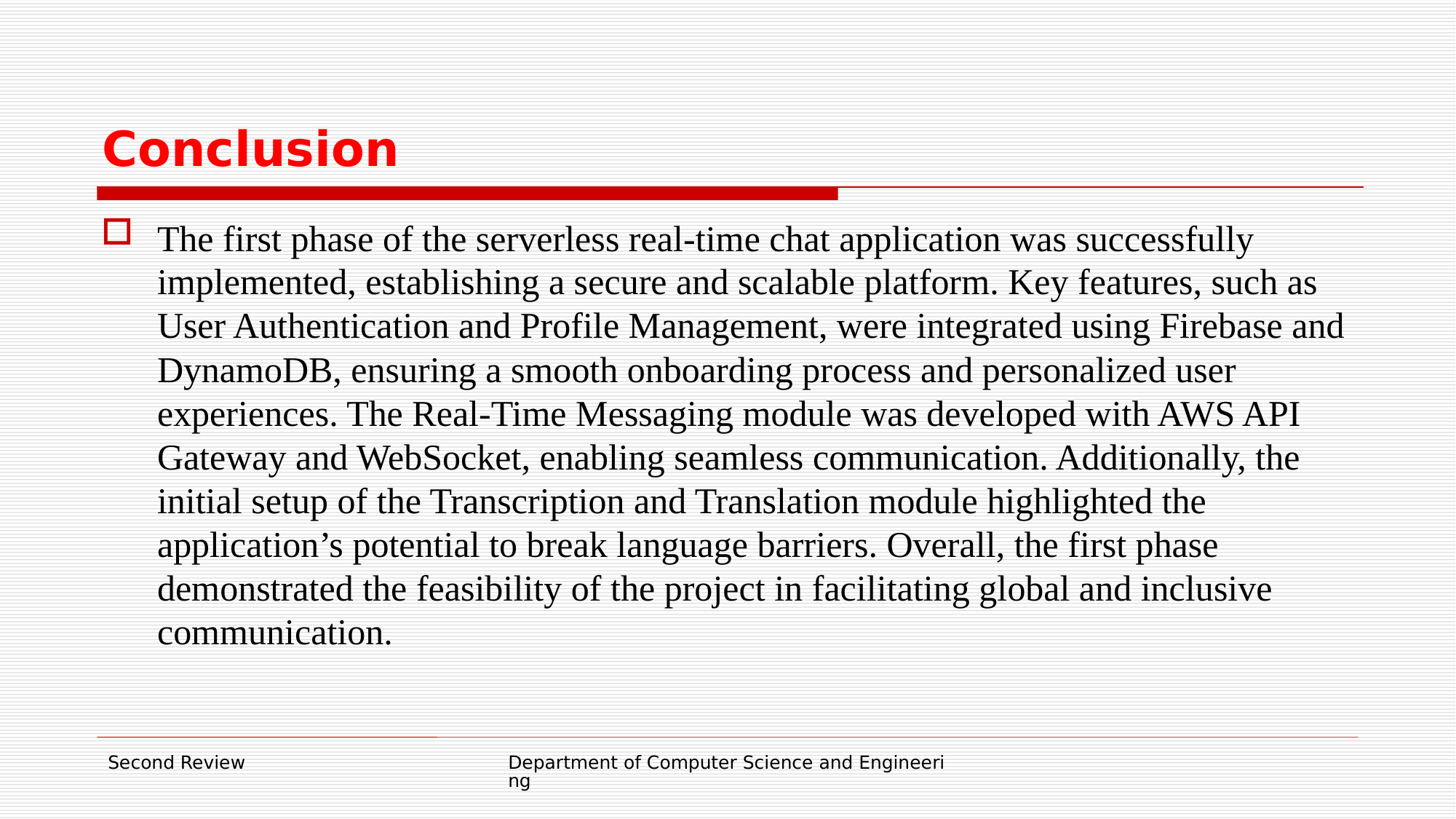

# Conclusion
The first phase of the serverless real-time chat application was successfully implemented, establishing a secure and scalable platform. Key features, such as User Authentication and Profile Management, were integrated using Firebase and DynamoDB, ensuring a smooth onboarding process and personalized user experiences. The Real-Time Messaging module was developed with AWS API Gateway and WebSocket, enabling seamless communication. Additionally, the initial setup of the Transcription and Translation module highlighted the application’s potential to break language barriers. Overall, the first phase demonstrated the feasibility of the project in facilitating global and inclusive communication.

Second Review
Department of Computer Science and Engineering
15